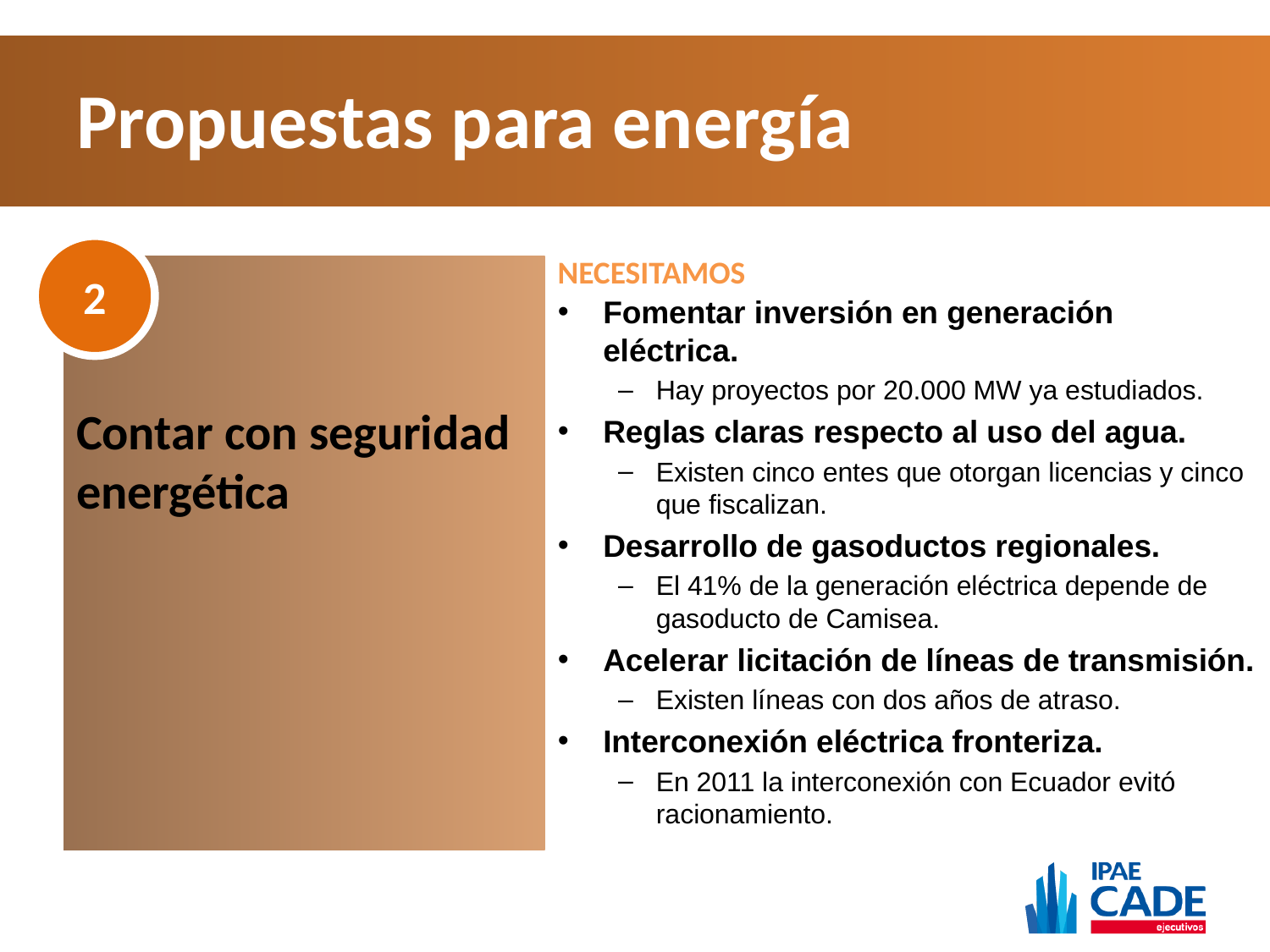

# Propuestas para energía
2
NECESITAMOS

Contar con seguridad energética

Fomentar inversión en generación eléctrica.
Hay proyectos por 20.000 MW ya estudiados.
Reglas claras respecto al uso del agua.
Existen cinco entes que otorgan licencias y cinco que fiscalizan.
Desarrollo de gasoductos regionales.
El 41% de la generación eléctrica depende de gasoducto de Camisea.
Acelerar licitación de líneas de transmisión.
Existen líneas con dos años de atraso.
Interconexión eléctrica fronteriza.
En 2011 la interconexión con Ecuador evitó racionamiento.